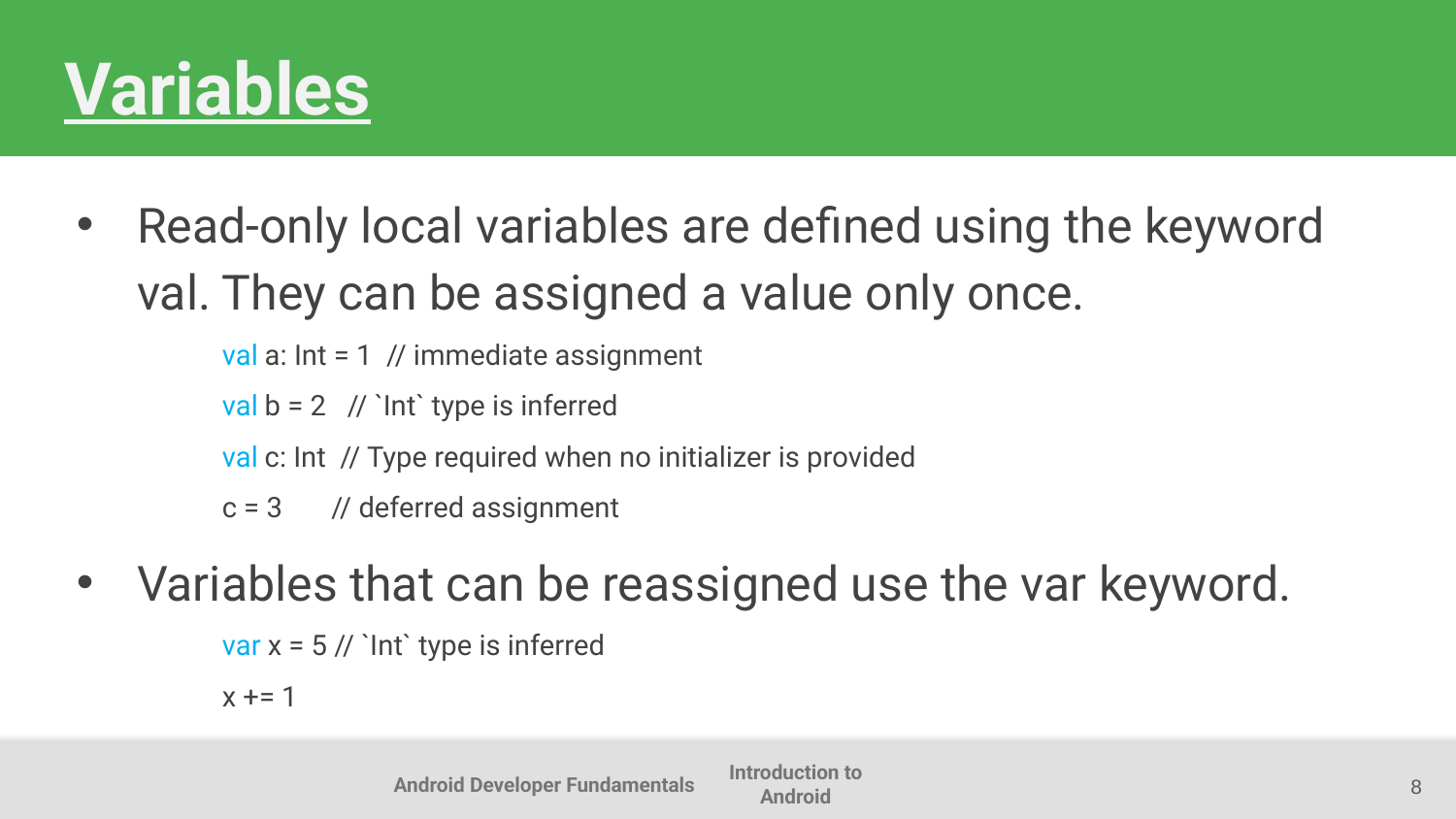

# Variables﻿
Read-only local variables are defined using the keyword val. They can be assigned a value only once.
val a: Int = 1  // immediate assignment
val b = 2   // `Int` type is inferred
val c: Int  // Type required when no initializer is provided
c = 3       // deferred assignment
Variables that can be reassigned use the var keyword.
var x = 5 // `Int` type is inferred
x += 1

8